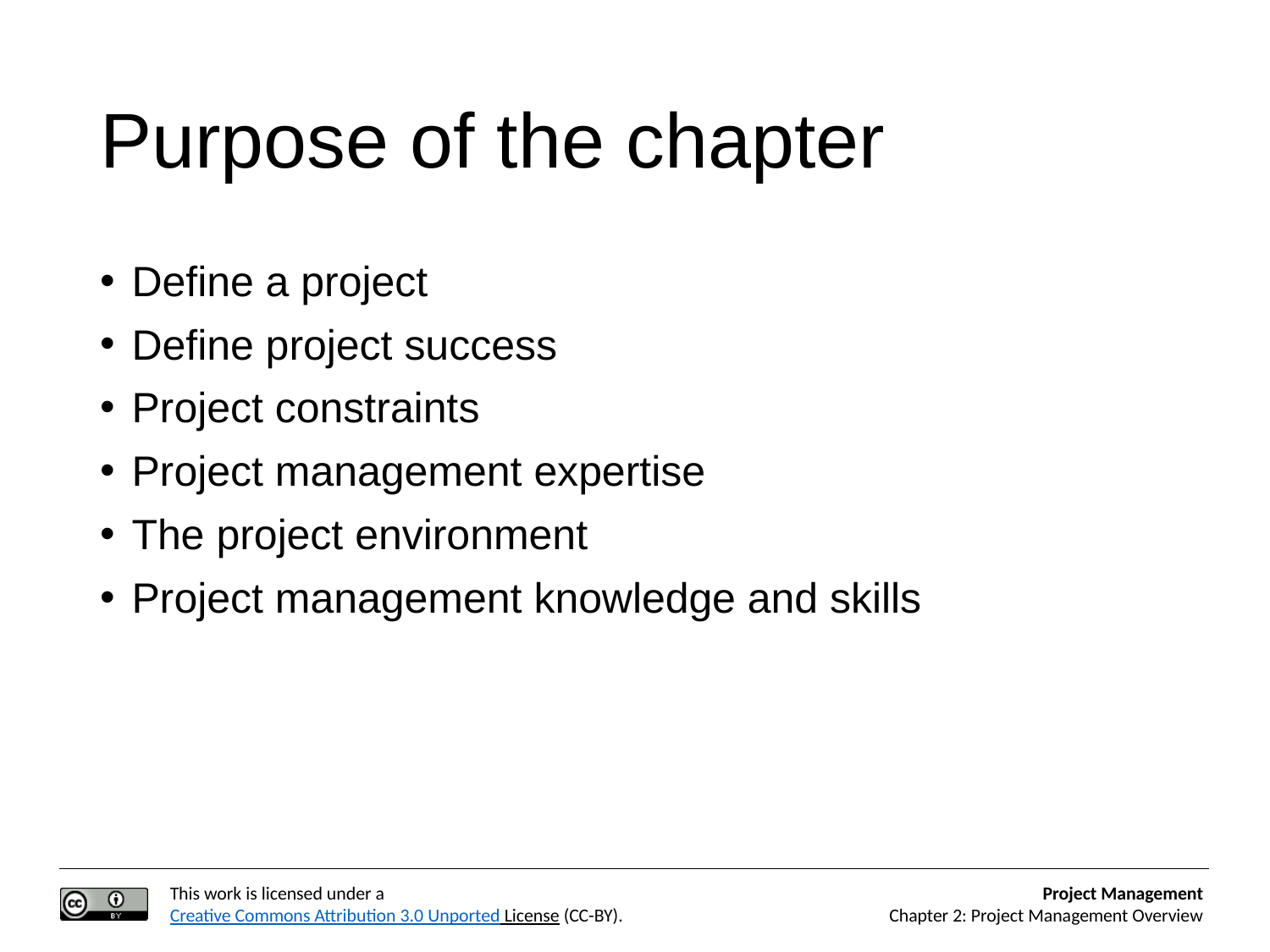

# Purpose of the chapter
Define a project
Define project success
Project constraints
Project management expertise
The project environment
Project management knowledge and skills